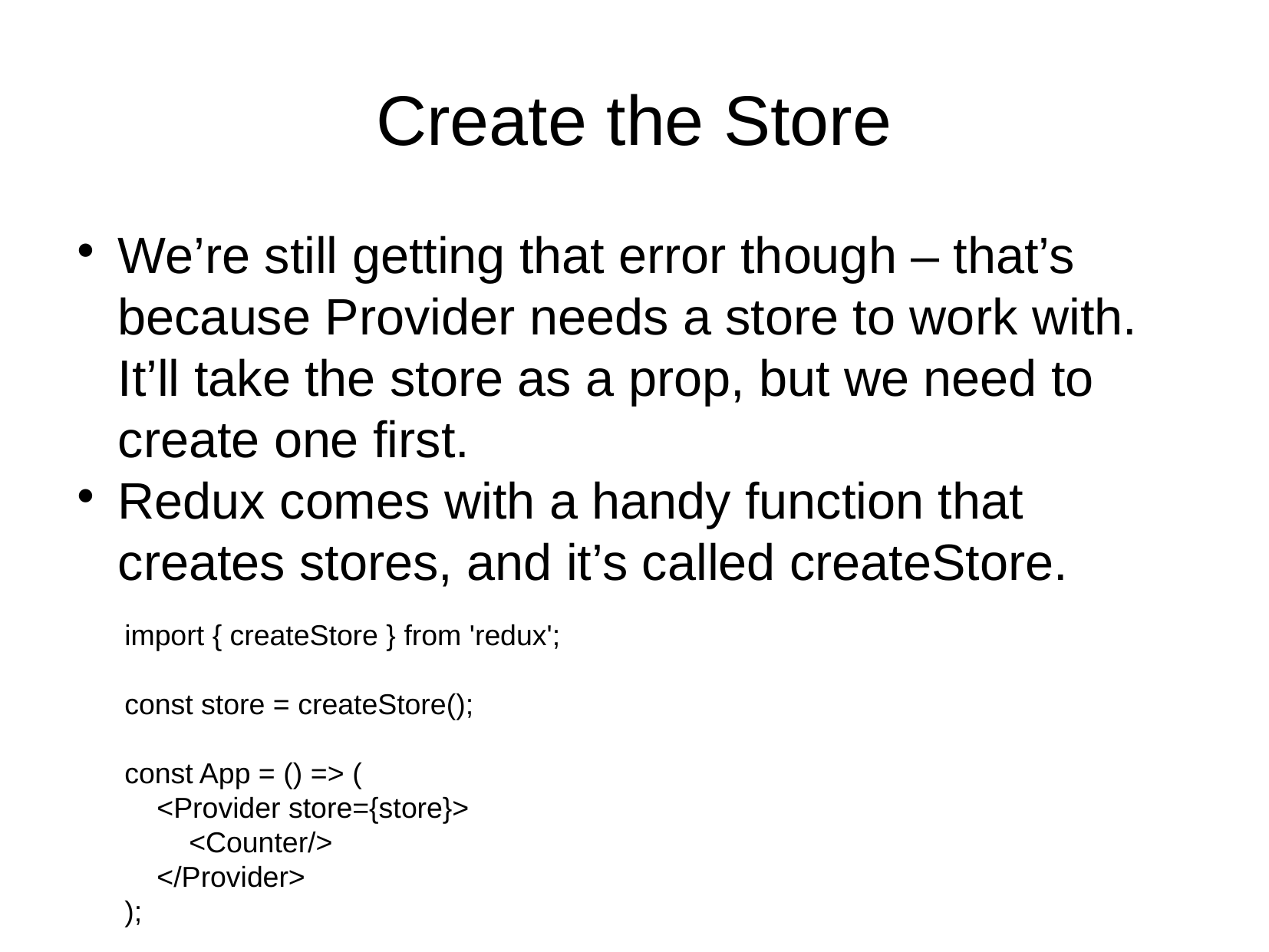

Create the Store
We’re still getting that error though – that’s because Provider needs a store to work with. It’ll take the store as a prop, but we need to create one first.
Redux comes with a handy function that creates stores, and it’s called createStore.
import { createStore } from 'redux';

const store = createStore();

const App = () => (
    <Provider store={store}>
        <Counter/>
    </Provider>
);